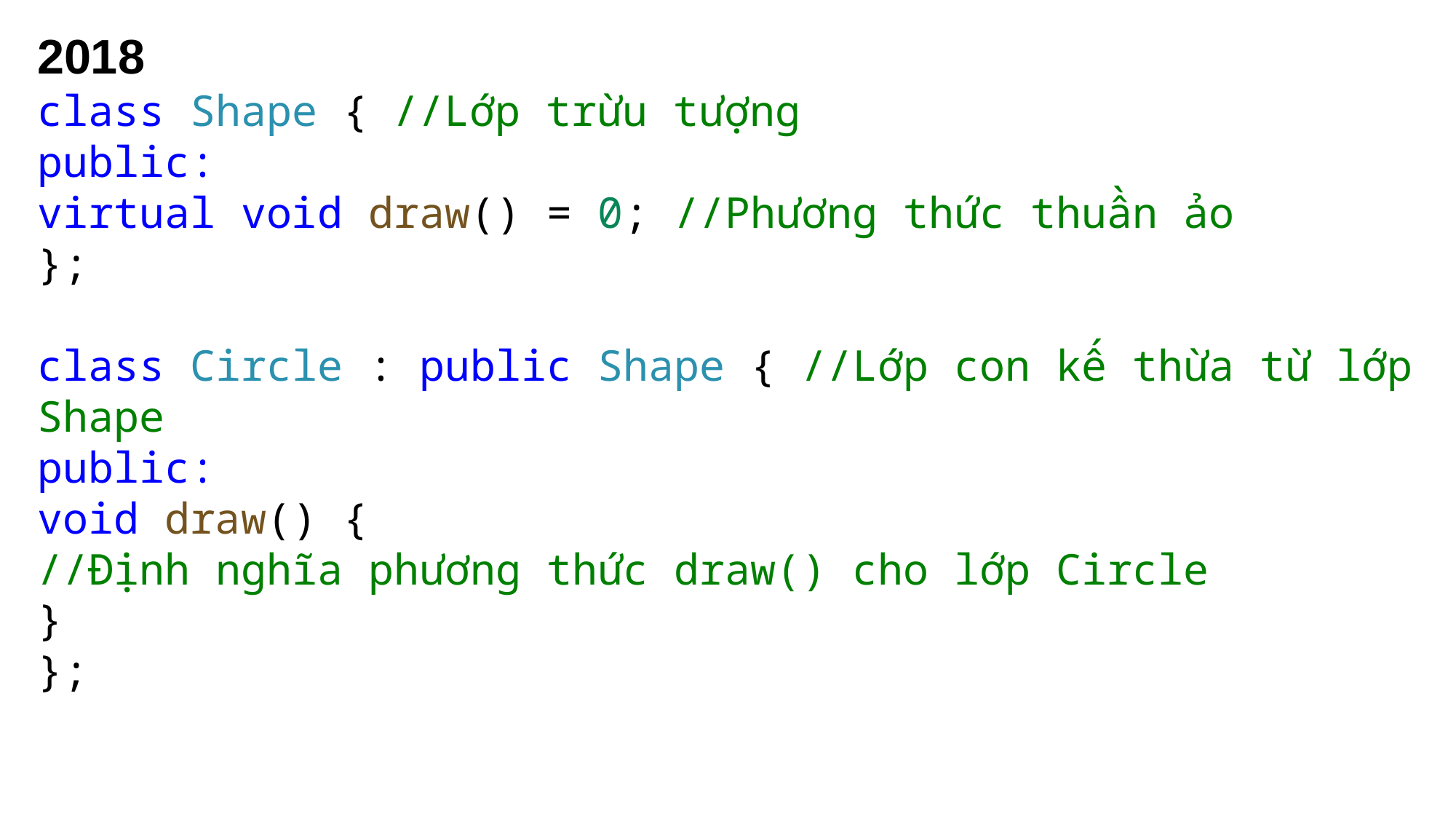

2018
class Shape { //Lớp trừu tượng
public:
virtual void draw() = 0; //Phương thức thuần ảo
};
class Circle : public Shape { //Lớp con kế thừa từ lớp Shape
public:
void draw() {
//Định nghĩa phương thức draw() cho lớp Circle
}
};